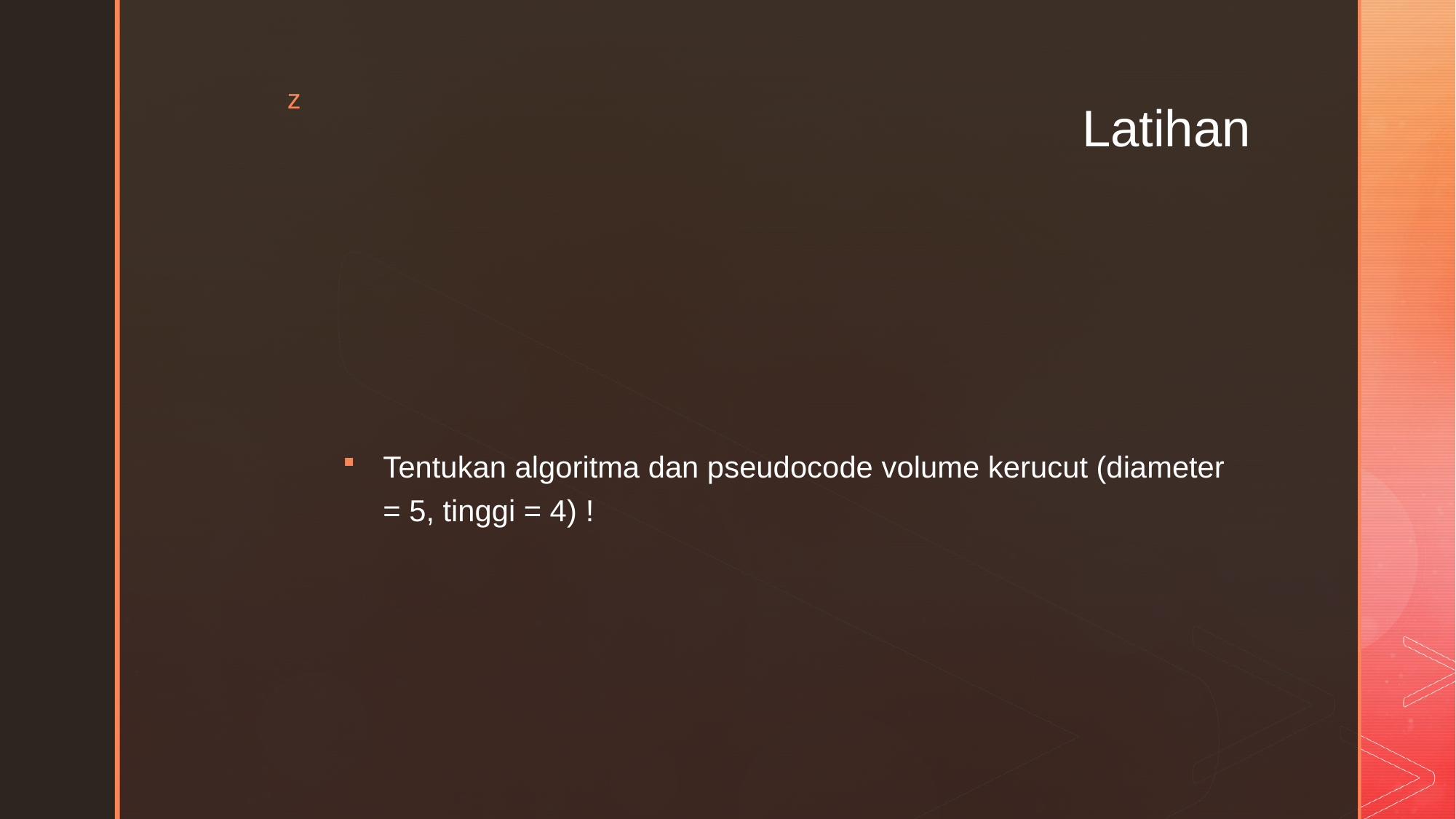

# Latihan
Tentukan algoritma dan pseudocode volume kerucut (diameter = 5, tinggi = 4) !